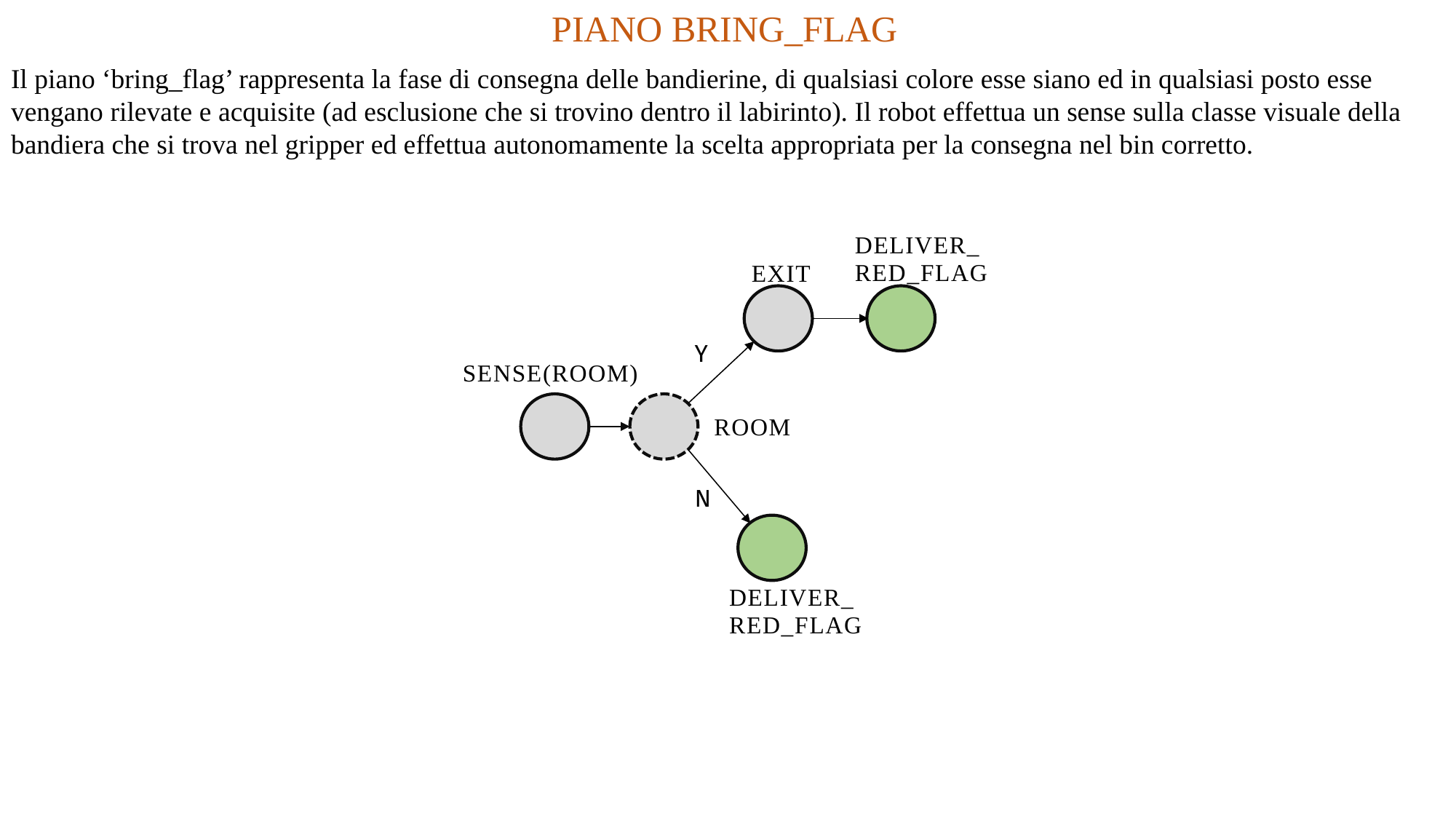

PIANO BRING_FLAG
Il piano ‘bring_flag’ rappresenta la fase di consegna delle bandierine, di qualsiasi colore esse siano ed in qualsiasi posto esse vengano rilevate e acquisite (ad esclusione che si trovino dentro il labirinto). Il robot effettua un sense sulla classe visuale della bandiera che si trova nel gripper ed effettua autonomamente la scelta appropriata per la consegna nel bin corretto.
DELIVER_RED_FLAG
EXIT

Y
SENSE(ROOM)
N

ROOM
DELIVER_RED_FLAG